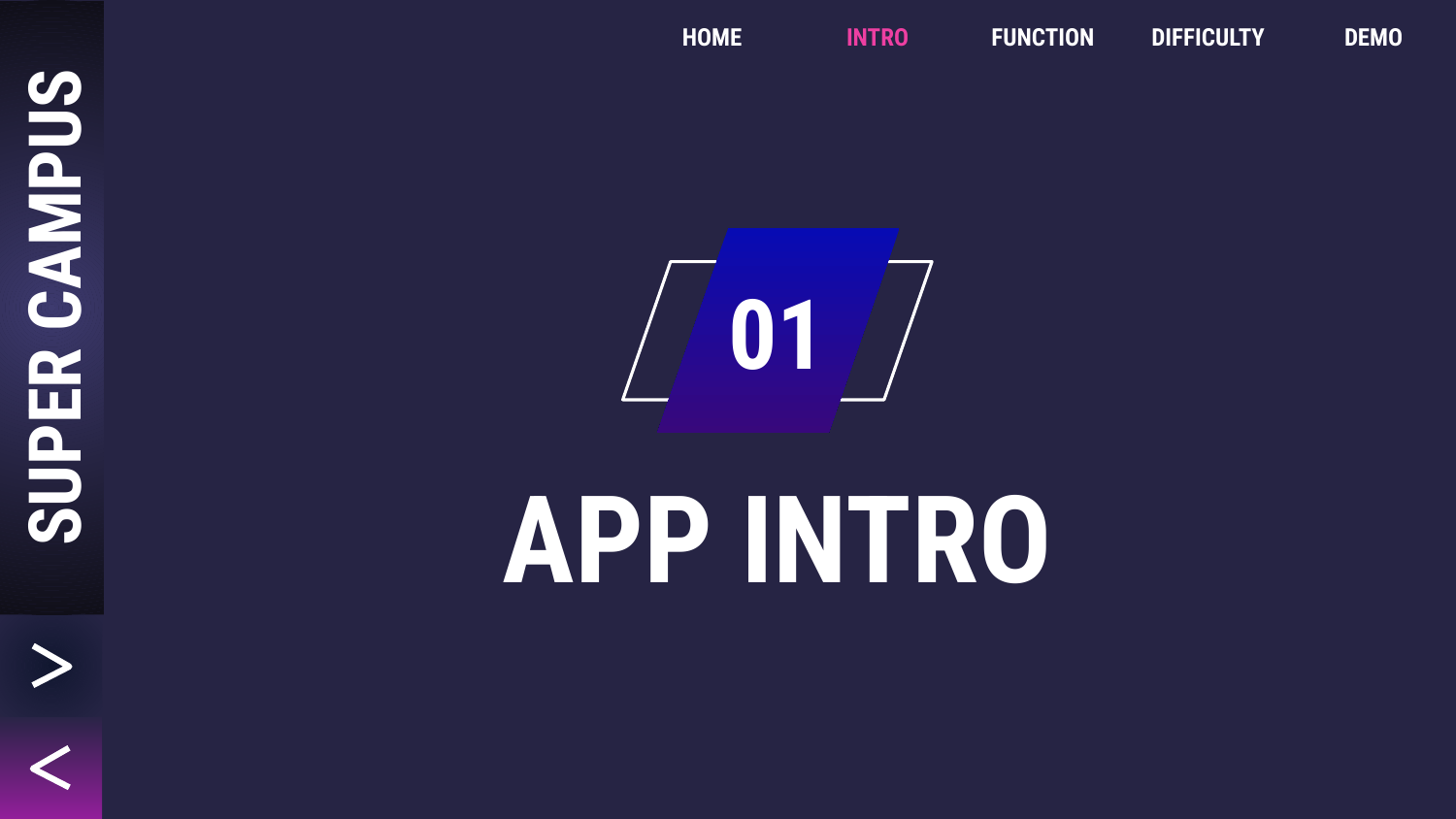

HOME
INTRO
FUNCTION
DIFFICULTY
DEMO

SUPER CAMPUS

01
# APP INTRO